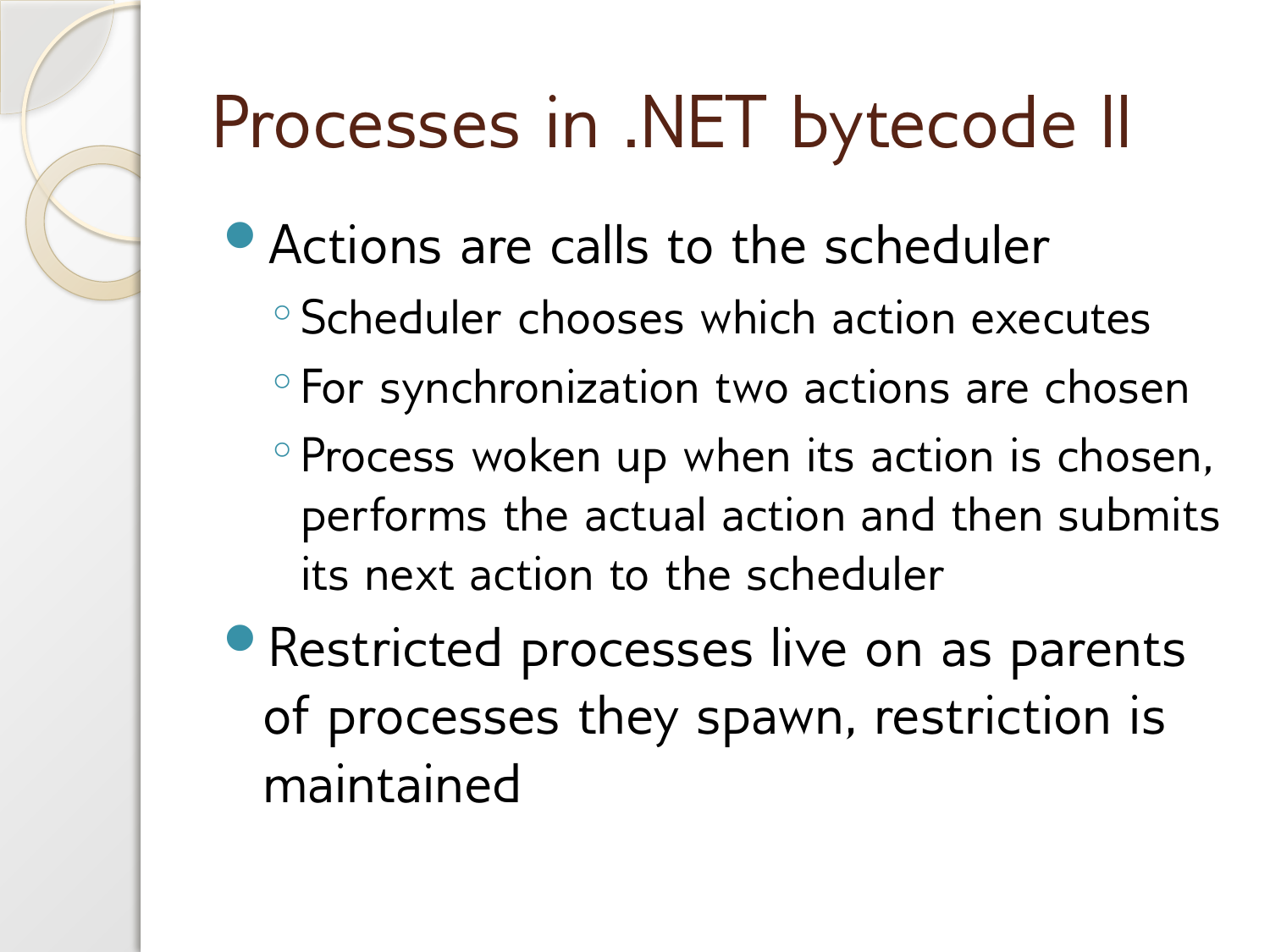

# Processes in .NET bytecode II
Actions are calls to the scheduler
Scheduler chooses which action executes
For synchronization two actions are chosen
Process woken up when its action is chosen, performs the actual action and then submits its next action to the scheduler
Restricted processes live on as parents of processes they spawn, restriction is maintained